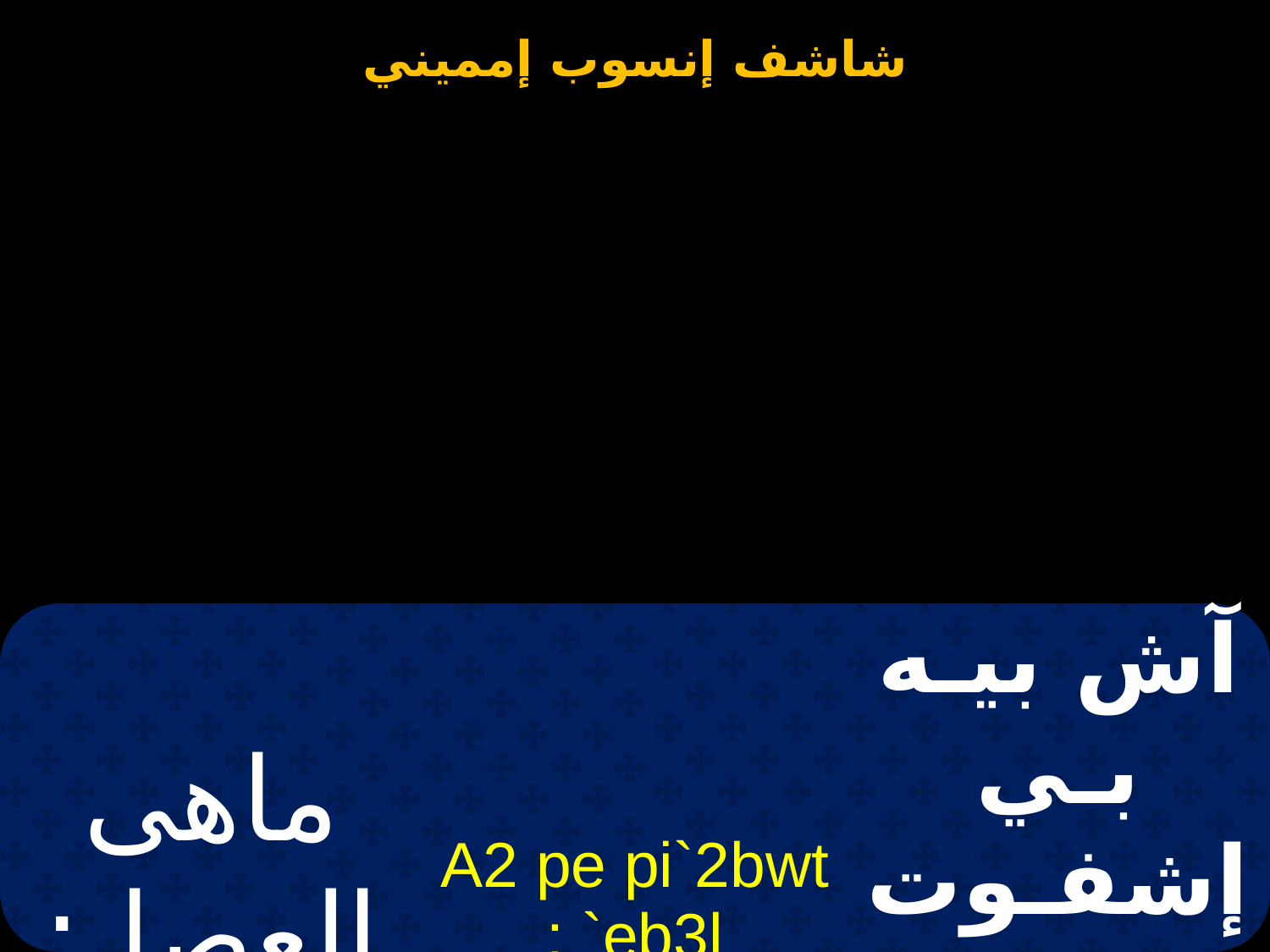

| ماهى العصا : إلا مريم | A2 pe pi`2bwt : `eb3l `eMari`a | آش بيـه بـي إشفـوت: إيه فيل إيه ماريـا |
| --- | --- | --- |